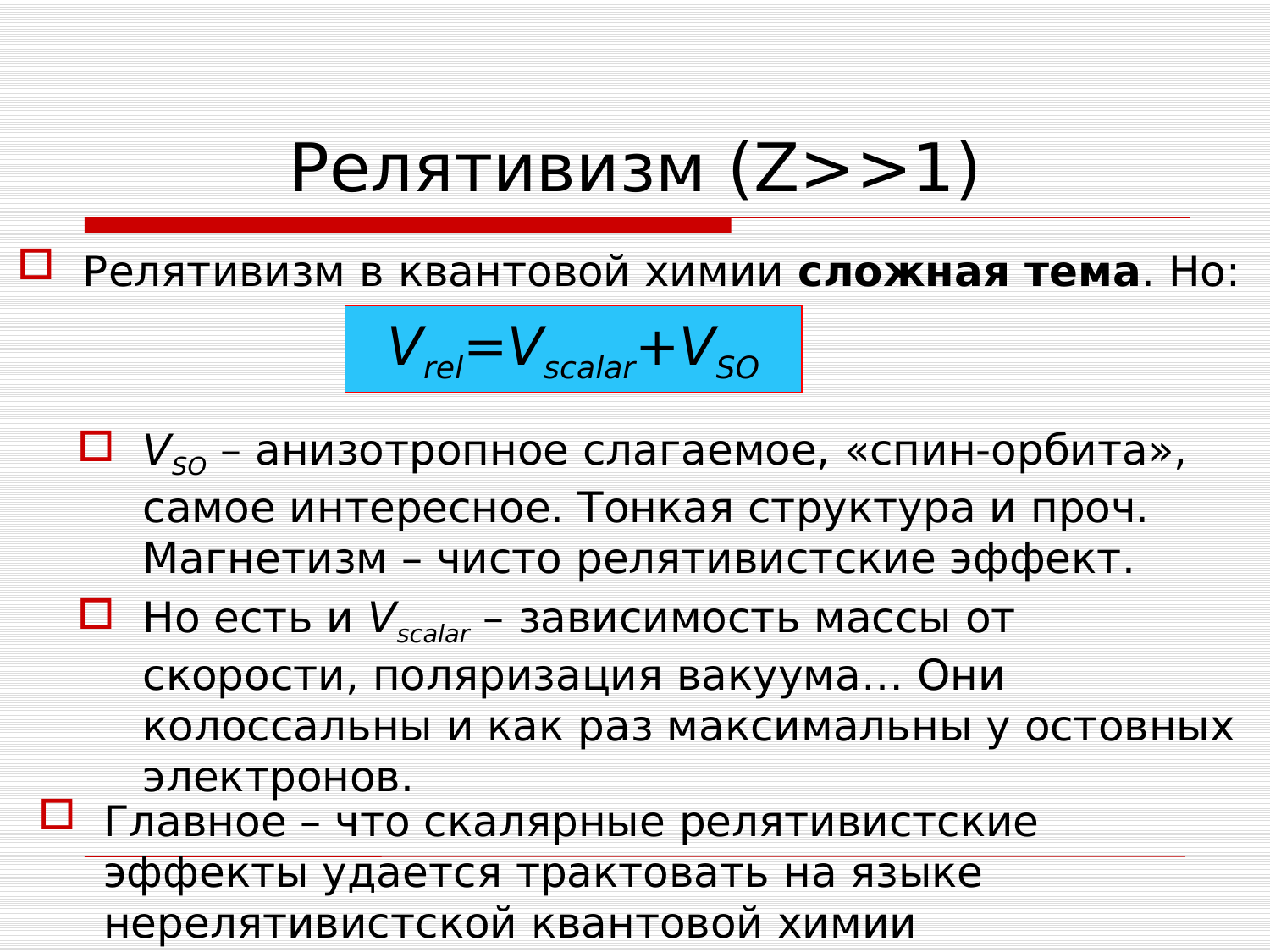

# Релятивизм (Z>>1)
Релятивизм в квантовой химии сложная тема. Но:
Vrel=Vscalar+VSO

VSO – анизотропное слагаемое, «спин-орбита», самое интересное. Тонкая структура и проч. Магнетизм – чисто релятивистские эффект.
Но есть и Vscalar – зависимость массы от скорости, поляризация вакуума… Они колоссальны и как раз максимальны у остовных электронов.
Главное – что скалярные релятивистские эффекты удается трактовать на языке нерелятивистской квантовой химии